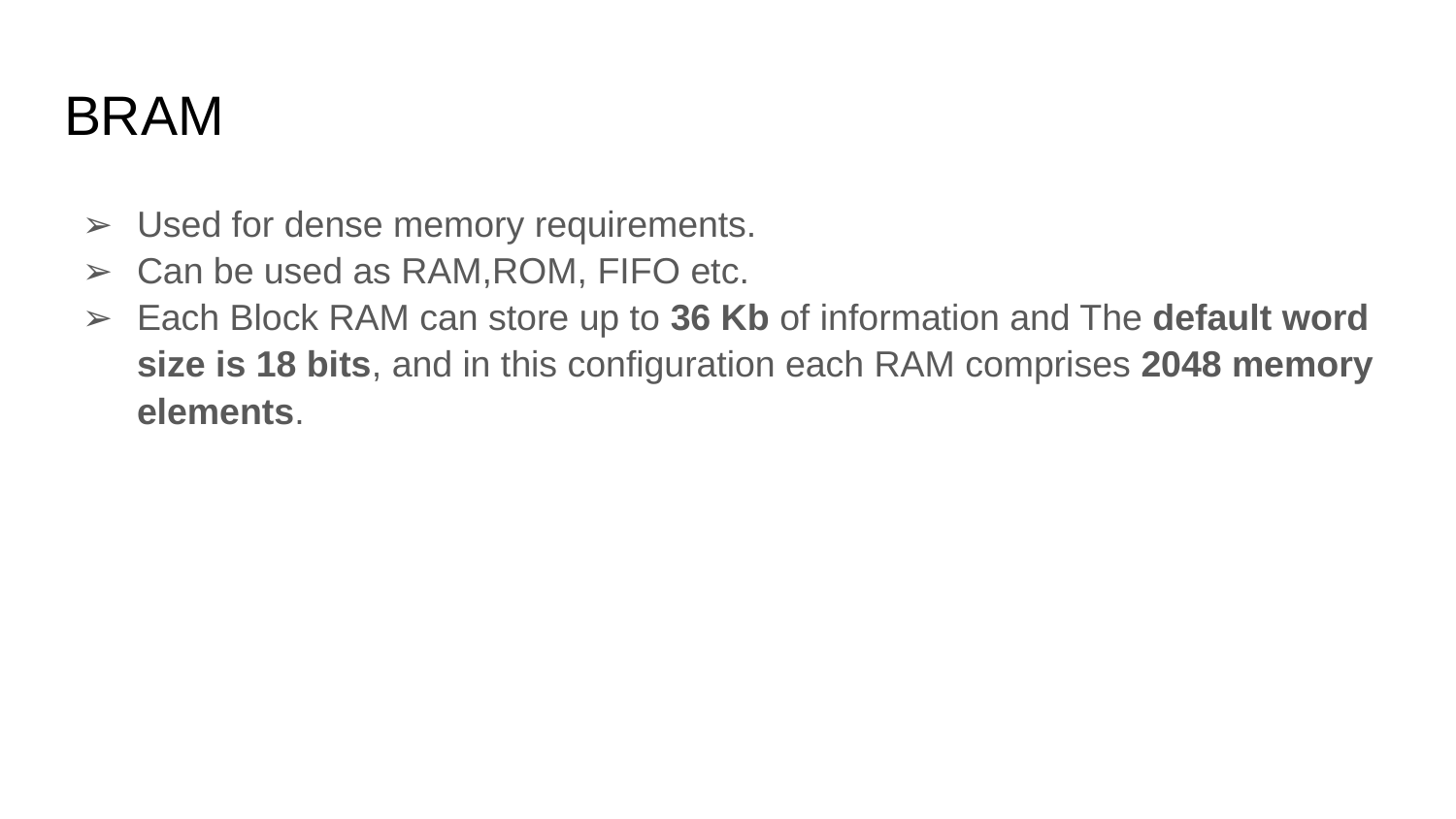

# BRAM
Used for dense memory requirements.
Can be used as RAM,ROM, FIFO etc.
Each Block RAM can store up to 36 Kb of information and The default word size is 18 bits, and in this configuration each RAM comprises 2048 memory elements.